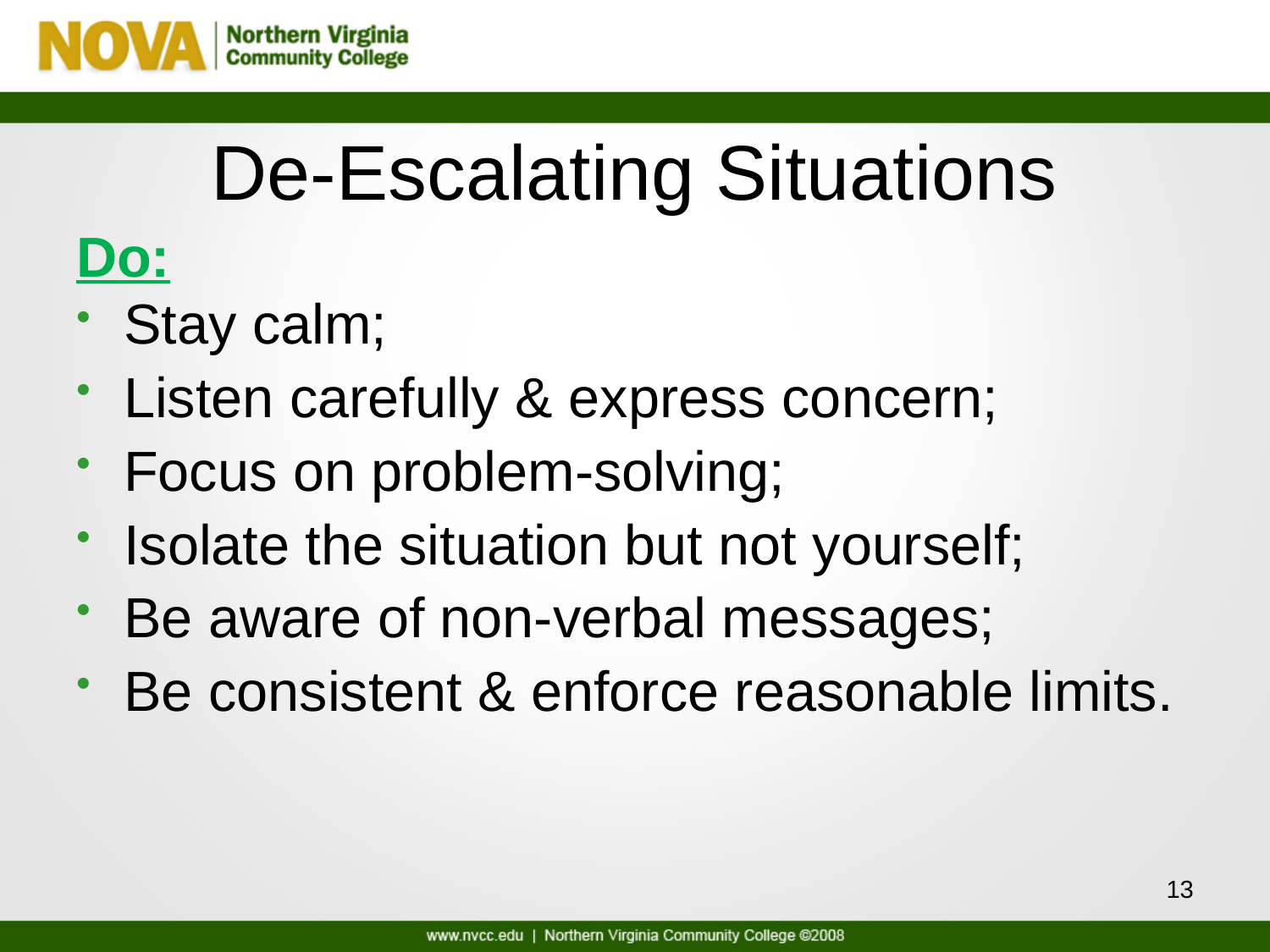

# De-Escalating Situations
Do:
Stay calm;
Listen carefully & express concern;
Focus on problem-solving;
Isolate the situation but not yourself;
Be aware of non-verbal messages;
Be consistent & enforce reasonable limits.

13